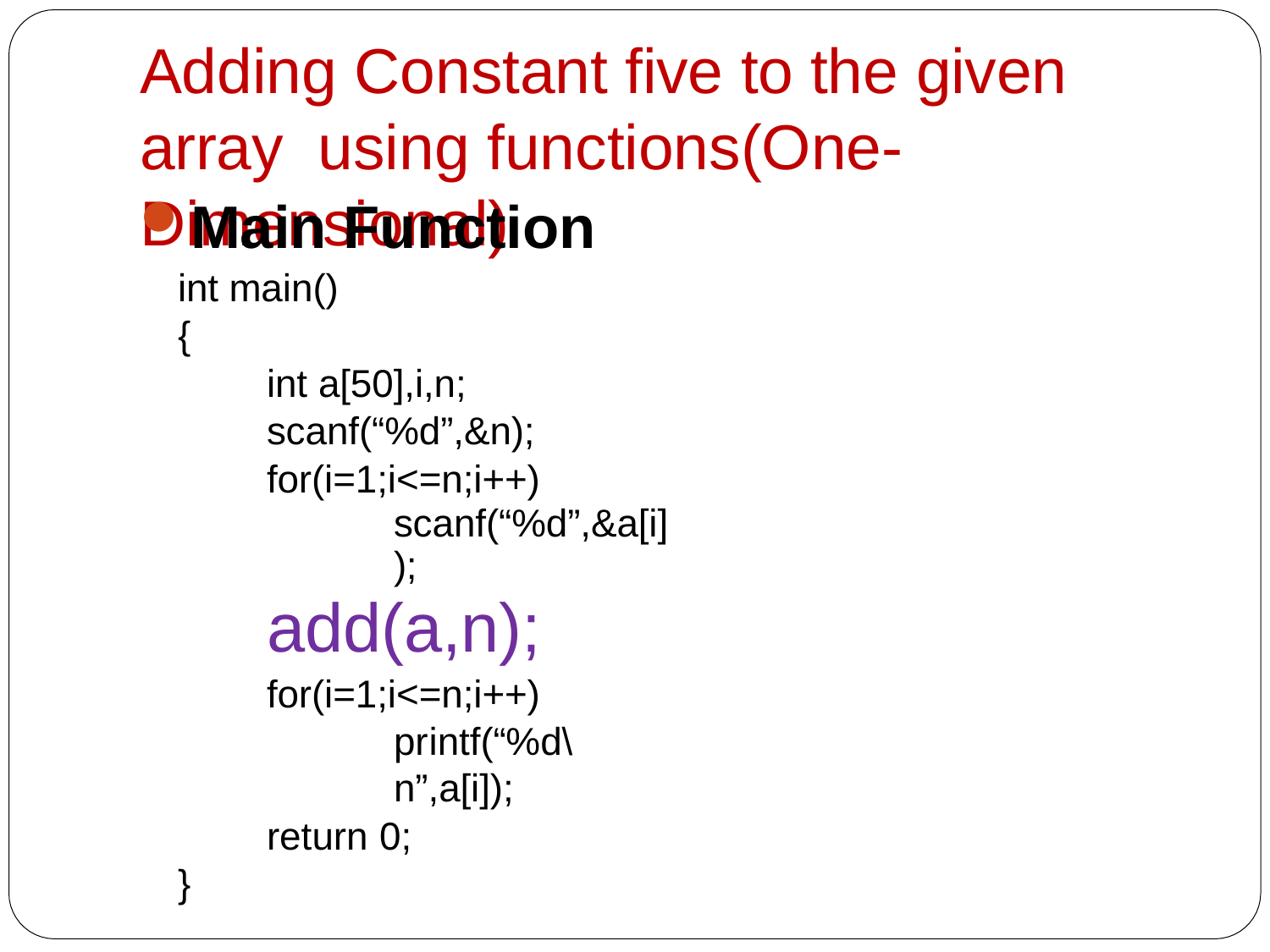

# Adding Constant five to the given array  using functions(One-Dimensional)
Main Function
int main()
{
int a[50],i,n;
scanf(“%d”,&n);
for(i=1;i<=n;i++)
scanf(“%d”,&a[i]);
add(a,n);
for(i=1;i<=n;i++)
printf(“%d\n”,a[i]);
return 0;
}